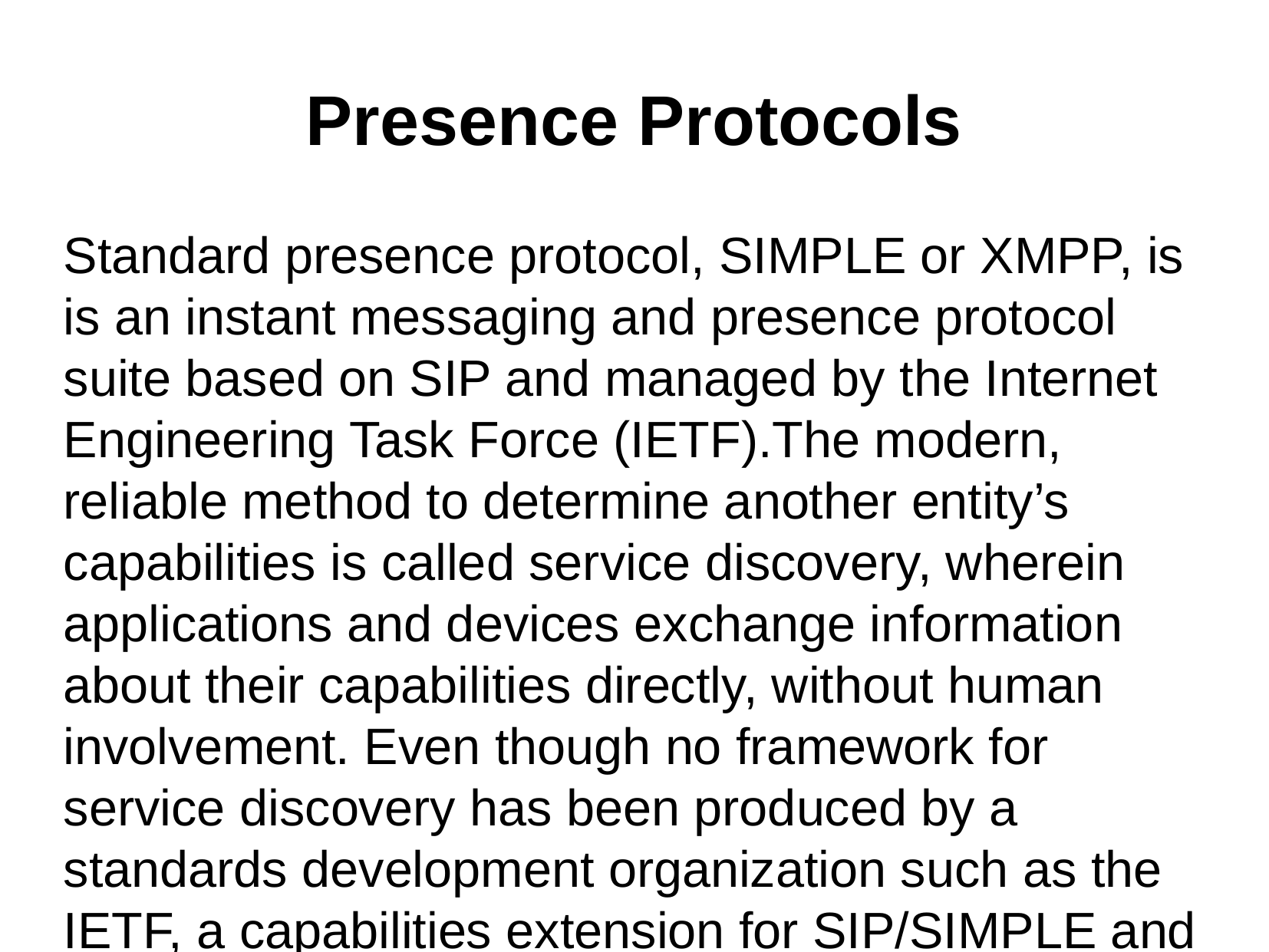

Presence Protocols
Standard presence protocol, SIMPLE or XMPP, is is an instant messaging and presence protocol suite based on SIP and managed by the Internet Engineering Task Force (IETF).The modern, reliable method to determine another entity’s capabilities is called service discovery, wherein applications and devices exchange information about their capabilities directly, without human involvement. Even though no framework for service discovery has been produced by a standards development organization such as the IETF, a capabilities extension for SIP/SIMPLE and a robust, stable service discovery extension for XMPP does exist.